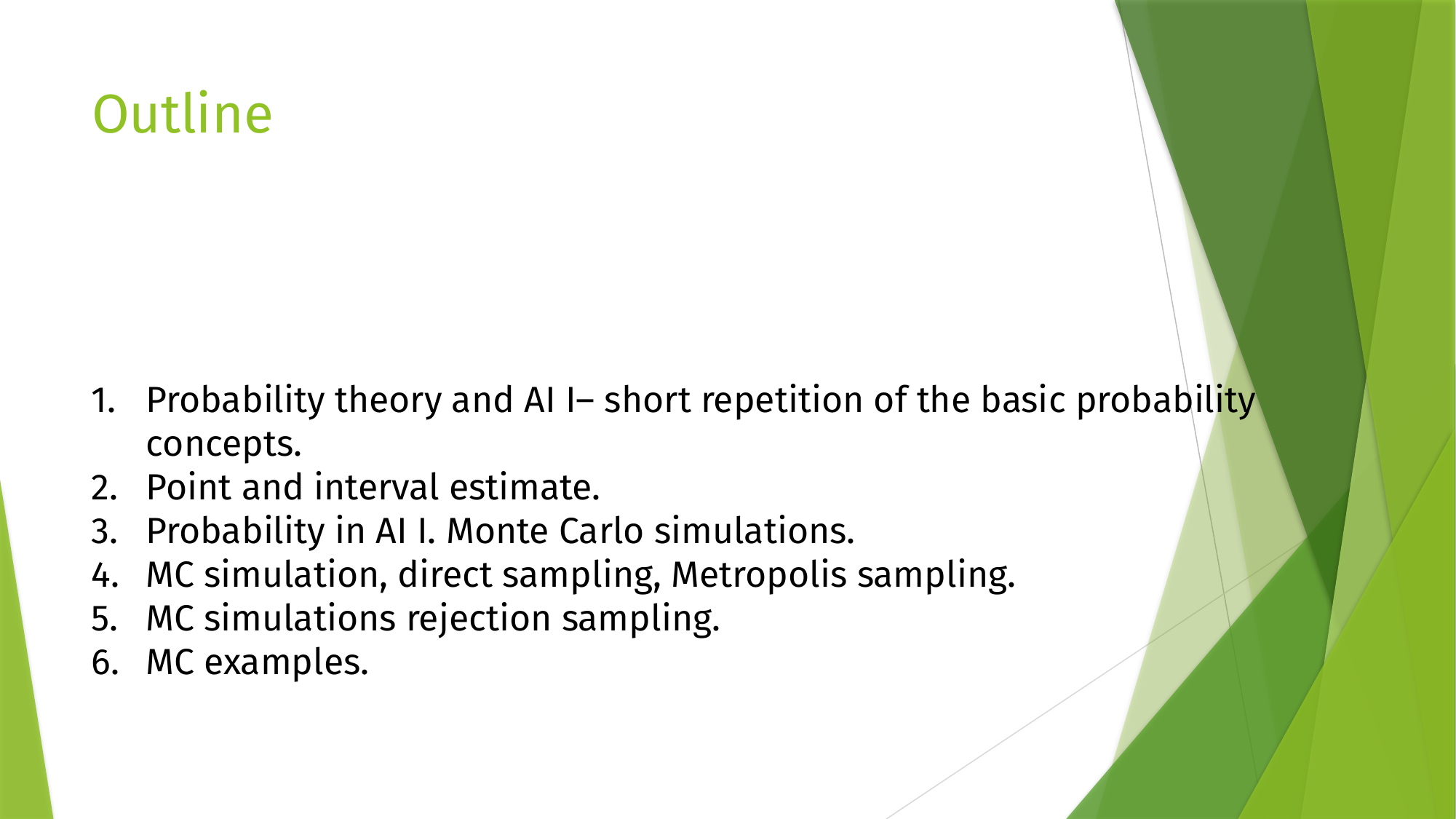

# Outline

Probability theory and AI I– short repetition of the basic probability concepts.
Point and interval estimate.
Probability in AI I. Monte Carlo simulations.
MC simulation, direct sampling, Metropolis sampling.
MC simulations rejection sampling.
MC examples.